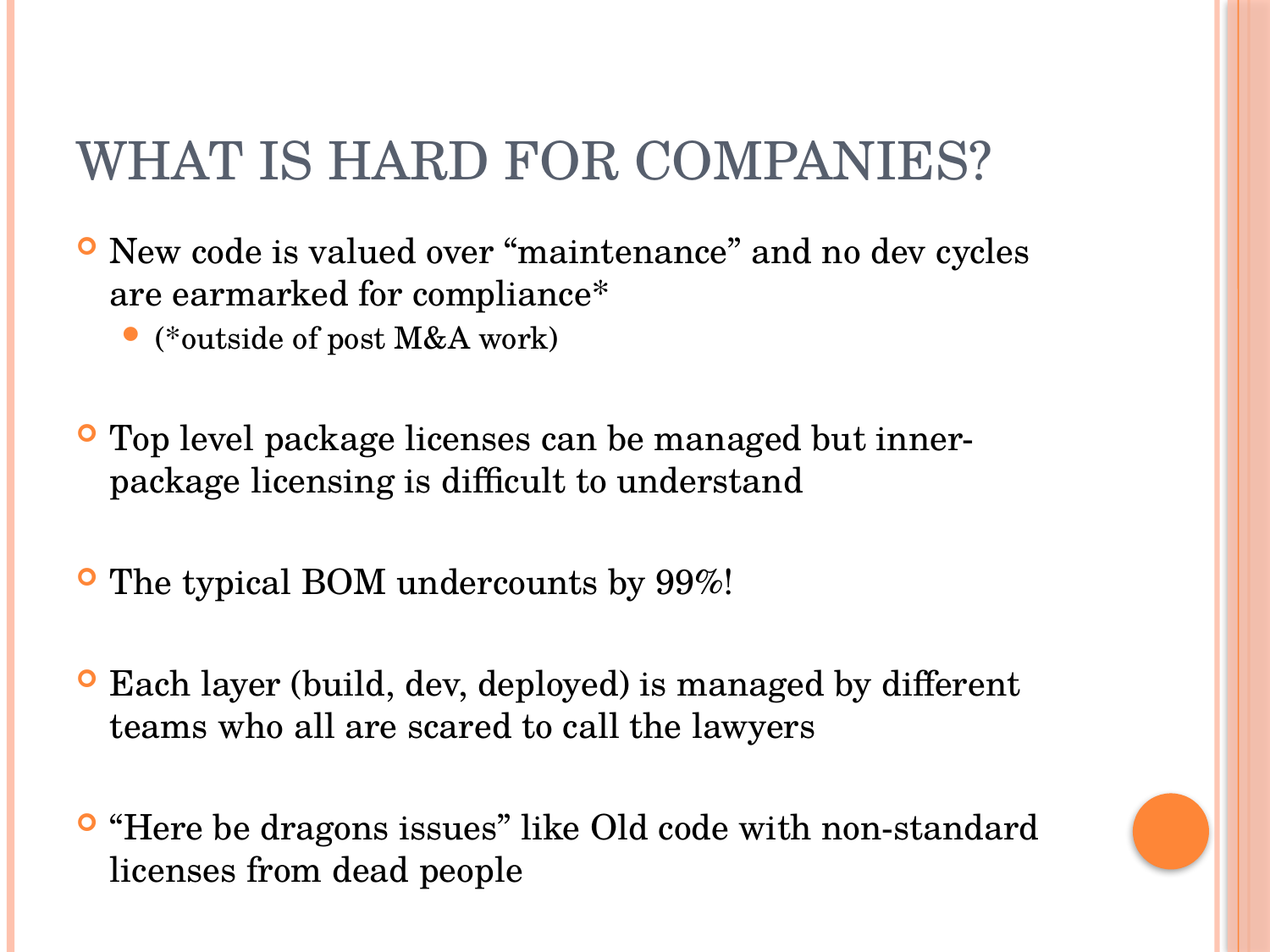

# What is Hard for companies?
New code is valued over “maintenance” and no dev cycles are earmarked for compliance*
(*outside of post M&A work)

Top level package licenses can be managed but inner-package licensing is difficult to understand

The typical BOM undercounts by 99%!

Each layer (build, dev, deployed) is managed by different teams who all are scared to call the lawyers

“Here be dragons issues” like Old code with non-standard licenses from dead people